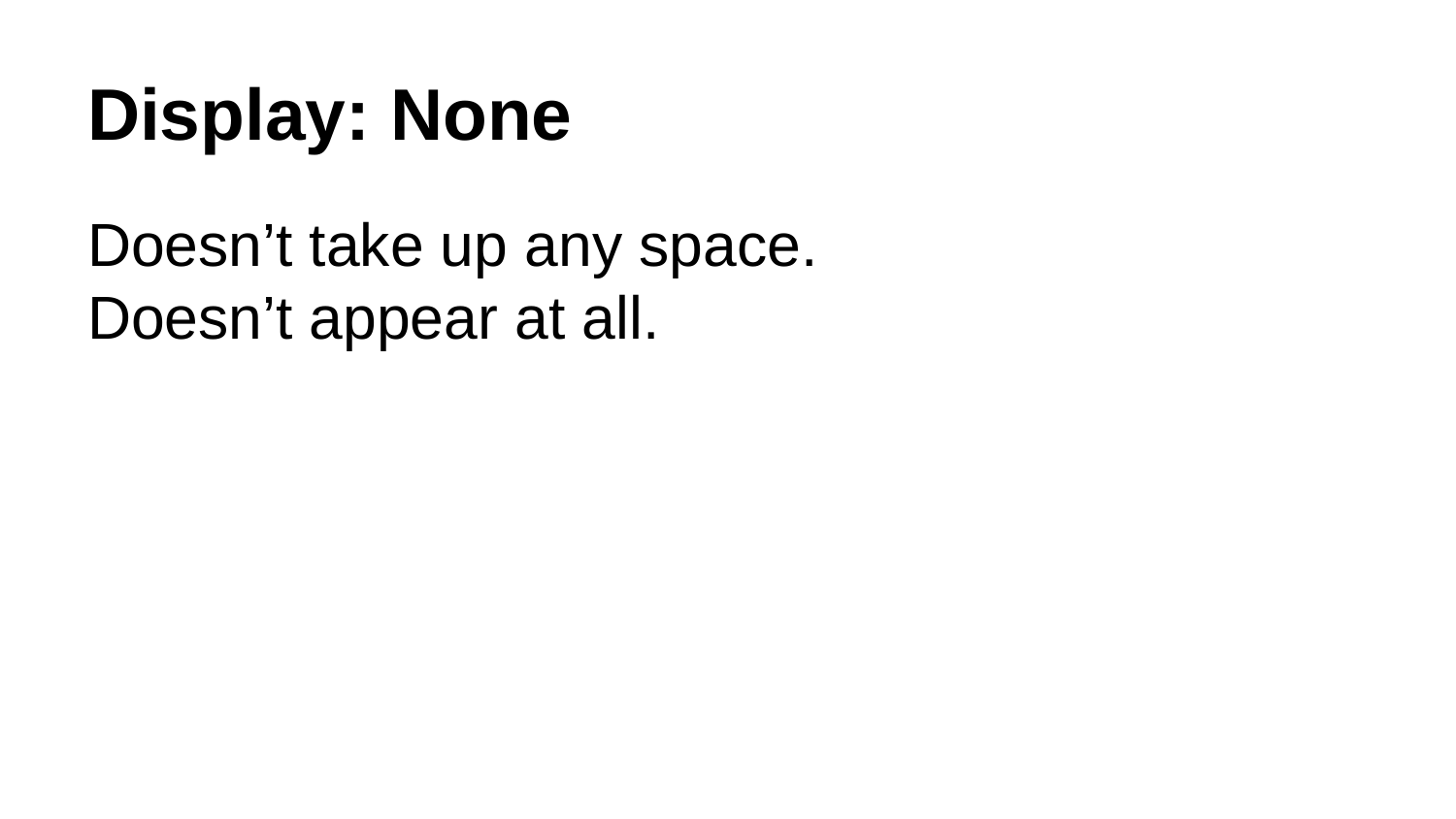

# Display: None
Doesn’t take up any space.
Doesn’t appear at all.